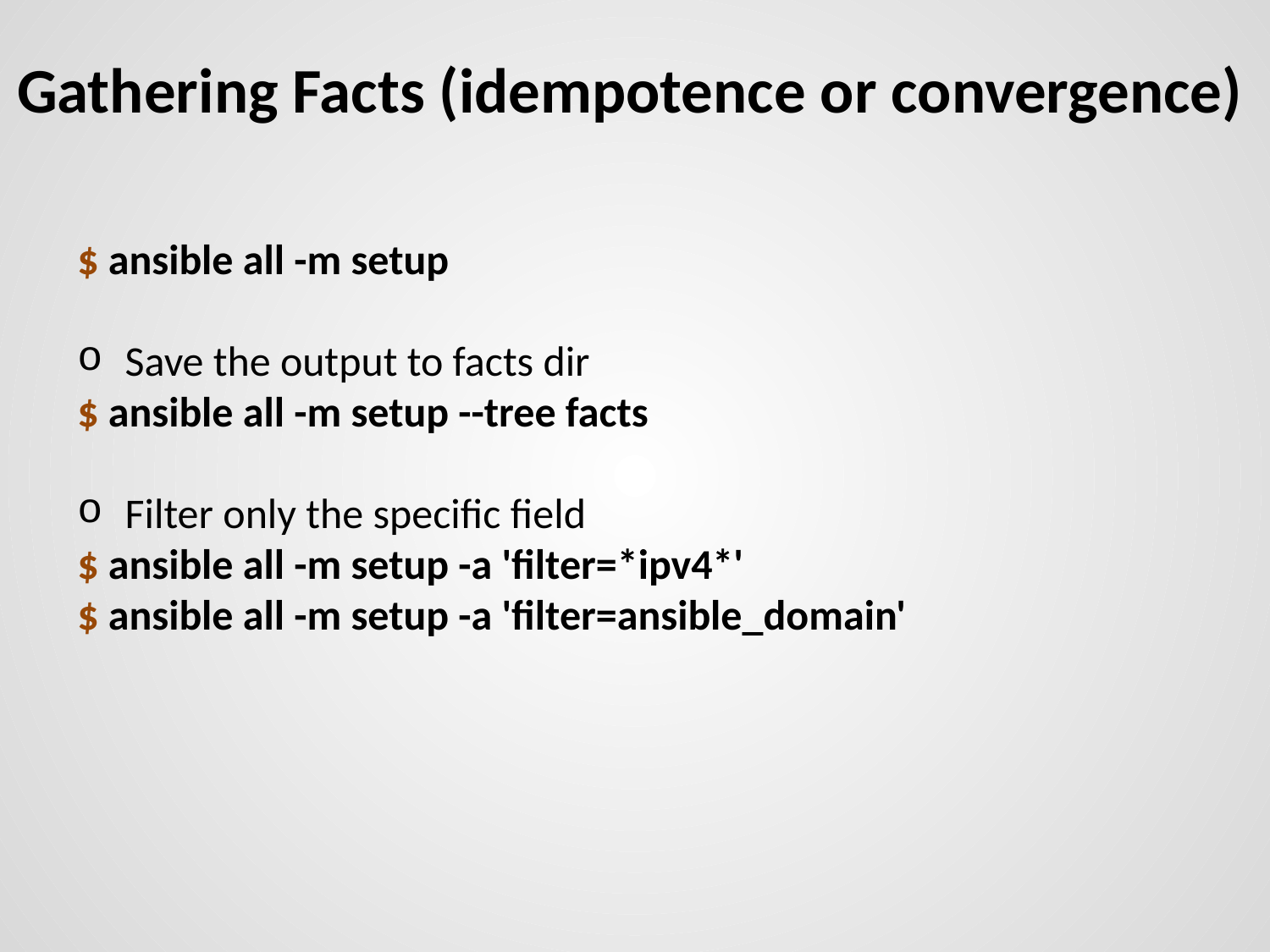

# Gathering Facts (idempotence or convergence)
$ ansible all -m setup

Save the output to facts dir
$ ansible all -m setup --tree facts

Filter only the specific field
$ ansible all -m setup -a 'filter=*ipv4*'
$ ansible all -m setup -a 'filter=ansible_domain'